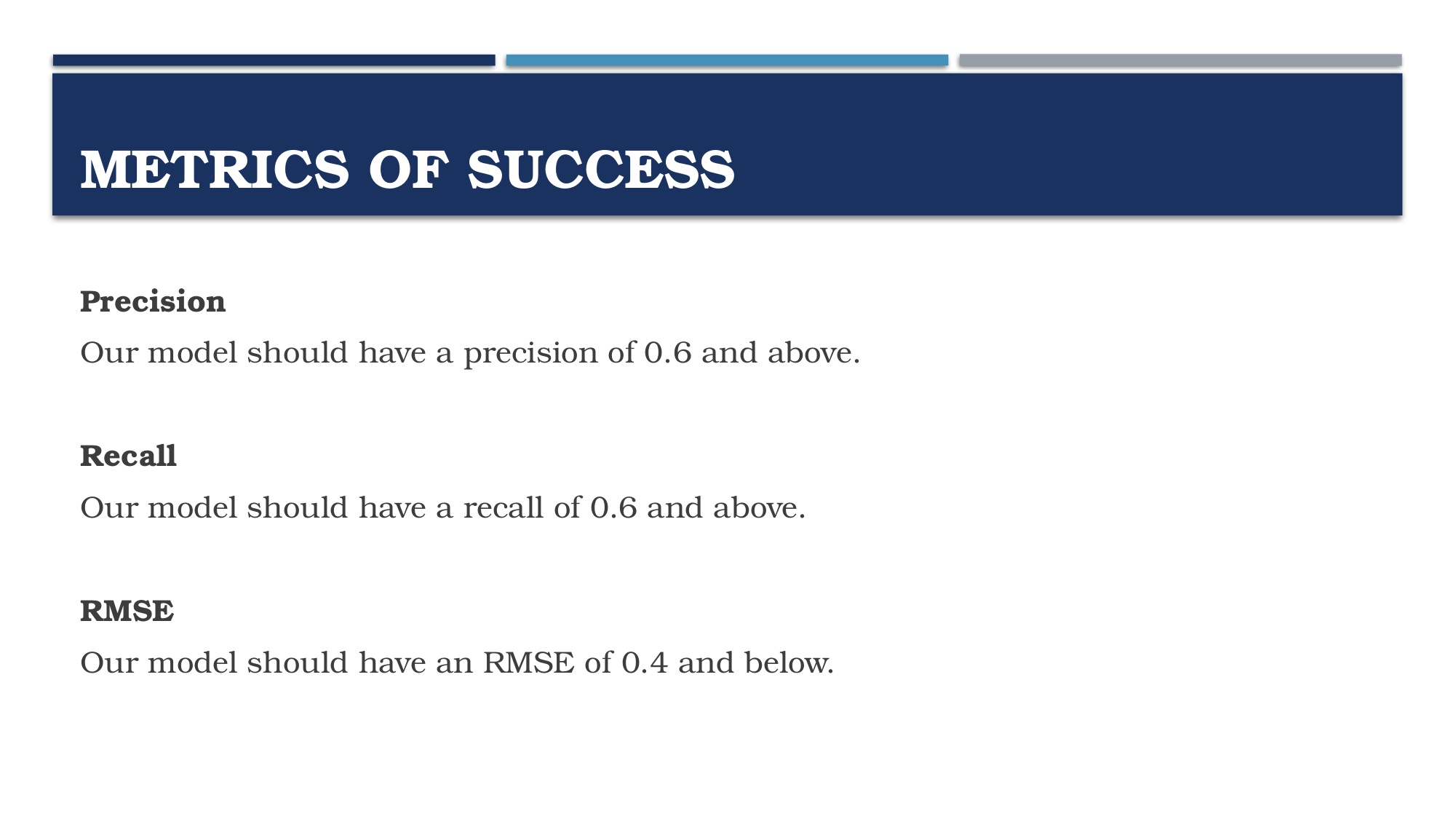

# Metrics of success

Precision
Our model should have a precision of 0.6 and above.

Recall
Our model should have a recall of 0.6 and above.

RMSE
Our model should have an RMSE of 0.4 and below.